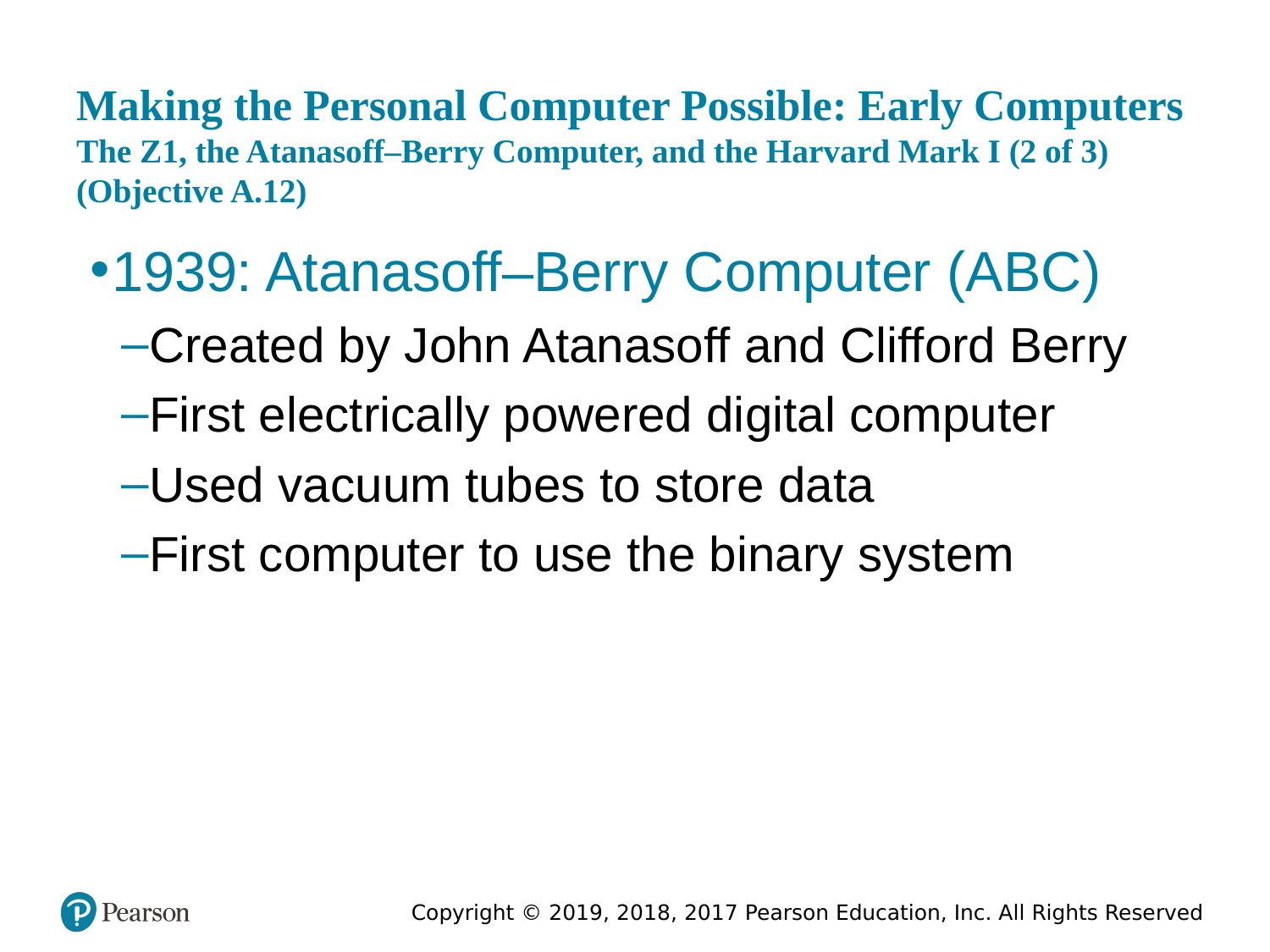

# Making the Personal Computer Possible: Early Computers The Z1, the Atanasoff–Berry Computer, and the Harvard Mark I (2 of 3) (Objective A.12)
1939: Atanasoff–Berry Computer (ABC)
Created by John Atanasoff and Clifford Berry
First electrically powered digital computer
Used vacuum tubes to store data
First computer to use the binary system